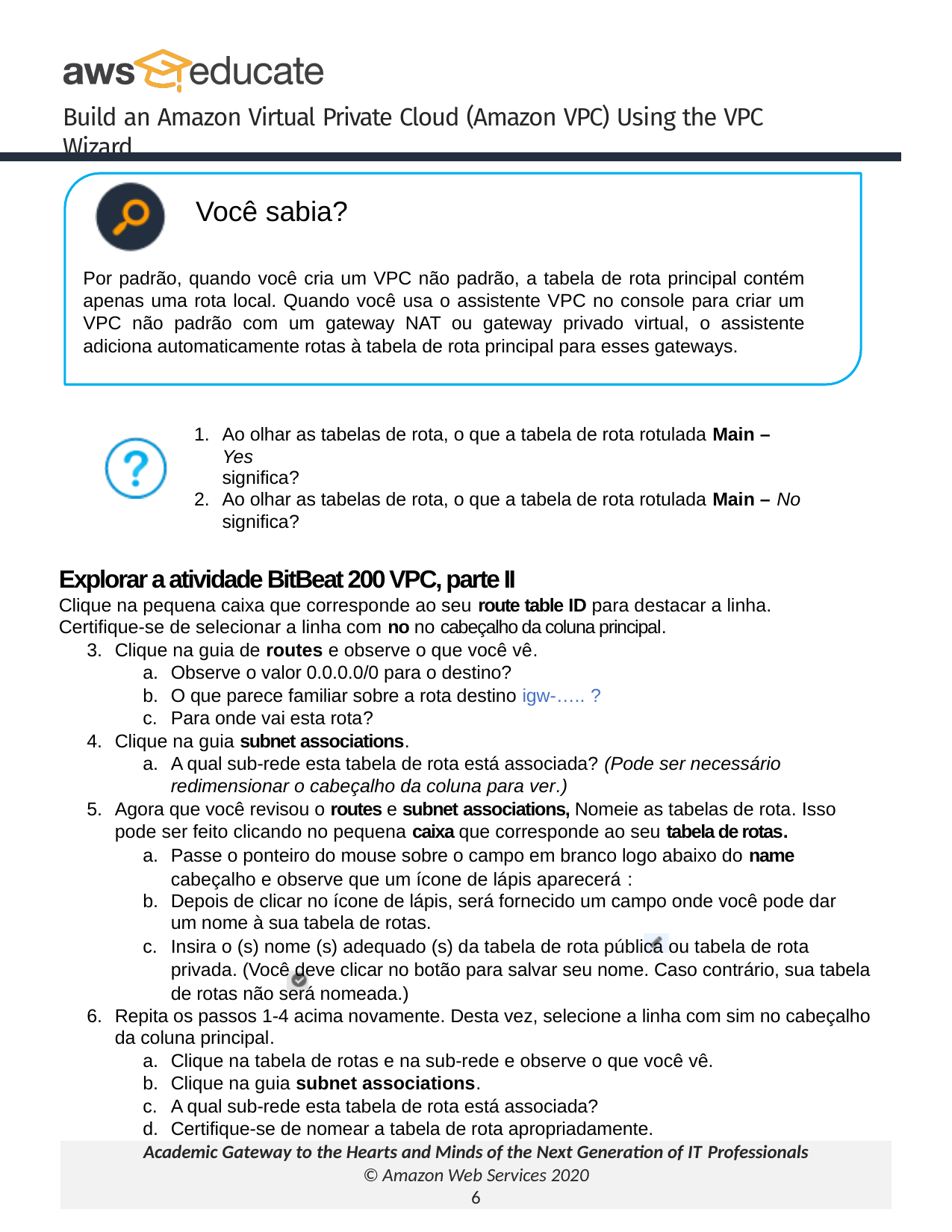

Build an Amazon Virtual Private Cloud (Amazon VPC) Using the VPC Wizard

Você sabia?
Por padrão, quando você cria um VPC não padrão, a tabela de rota principal contém apenas uma rota local. Quando você usa o assistente VPC no console para criar um VPC não padrão com um gateway NAT ou gateway privado virtual, o assistente adiciona automaticamente rotas à tabela de rota principal para esses gateways.

Ao olhar as tabelas de rota, o que a tabela de rota rotulada Main – Yes
significa?
Ao olhar as tabelas de rota, o que a tabela de rota rotulada Main – No
significa?

Explorar a atividade BitBeat 200 VPC, parte II
Clique na pequena caixa que corresponde ao seu route table ID para destacar a linha. Certifique-se de selecionar a linha com no no cabeçalho da coluna principal.
Clique na guia de routes e observe o que você vê.
Observe o valor 0.0.0.0/0 para o destino?
O que parece familiar sobre a rota destino igw-….. ?
Para onde vai esta rota?
Clique na guia subnet associations.
A qual sub-rede esta tabela de rota está associada? (Pode ser necessário redimensionar o cabeçalho da coluna para ver.)
Agora que você revisou o routes e subnet associations, Nomeie as tabelas de rota. Isso pode ser feito clicando no pequena caixa que corresponde ao seu tabela de rotas.
Passe o ponteiro do mouse sobre o campo em branco logo abaixo do name cabeçalho e observe que um ícone de lápis aparecerá :
Depois de clicar no ícone de lápis, será fornecido um campo onde você pode dar um nome à sua tabela de rotas.
Insira o (s) nome (s) adequado (s) da tabela de rota pública ou tabela de rota privada. (Você deve clicar no botão para salvar seu nome. Caso contrário, sua tabela de rotas não será nomeada.)
Repita os passos 1-4 acima novamente. Desta vez, selecione a linha com sim no cabeçalho da coluna principal.
Clique na tabela de rotas e na sub-rede e observe o que você vê.
Clique na guia subnet associations.
A qual sub-rede esta tabela de rota está associada?
Certifique-se de nomear a tabela de rota apropriadamente.

Academic Gateway to the Hearts and Minds of the Next Generation of IT Professionals
© Amazon Web Services 2020
6